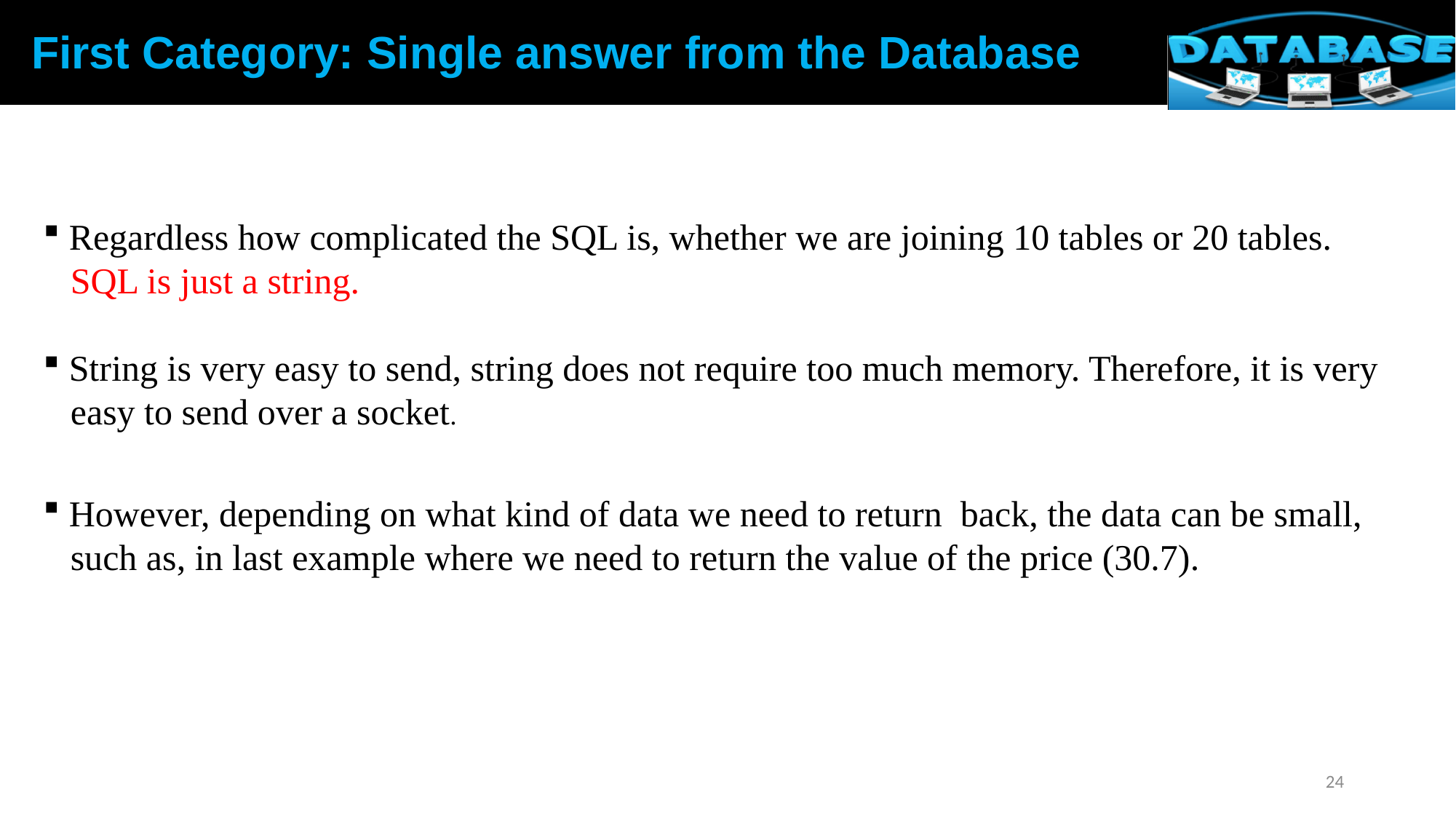

First Category: Single answer from the Database
 Regardless how complicated the SQL is, whether we are joining 10 tables or 20 tables.
   SQL is just a string.

 String is very easy to send, string does not require too much memory. Therefore, it is very
   easy to send over a socket.
 However, depending on what kind of data we need to return  back, the data can be small,
   such as, in last example where we need to return the value of the price (30.7).
24